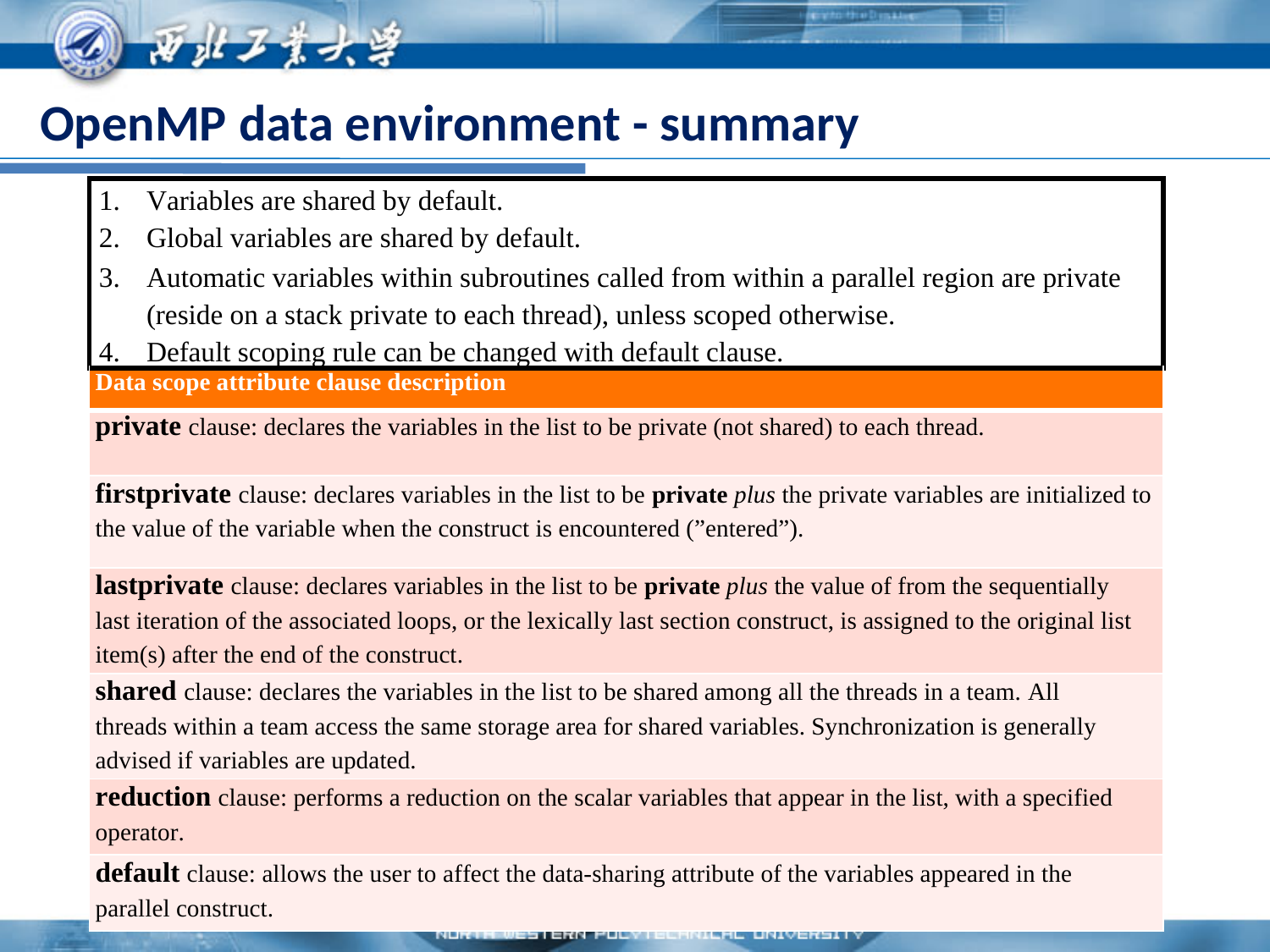

# OpenMP data environment - summary
| Variables are shared by default. Global variables are shared by default. Automatic variables within subroutines called from within a parallel region are private (reside on a stack private to each thread), unless scoped otherwise. Default scoping rule can be changed with default clause. |
| --- |
| Data scope attribute clause description |
| private clause: declares the variables in the list to be private (not shared) to each thread. |
| firstprivate clause: declares variables in the list to be private plus the private variables are initialized to the value of the variable when the construct is encountered (”entered”). |
| lastprivate clause: declares variables in the list to be private plus the value of from the sequentially last iteration of the associated loops, or the lexically last section construct, is assigned to the original list item(s) after the end of the construct. |
| shared clause: declares the variables in the list to be shared among all the threads in a team. All threads within a team access the same storage area for shared variables. Synchronization is generally advised if variables are updated. |
| reduction clause: performs a reduction on the scalar variables that appear in the list, with a specified operator. |
| default clause: allows the user to affect the data-sharing attribute of the variables appeared in the parallel construct. |